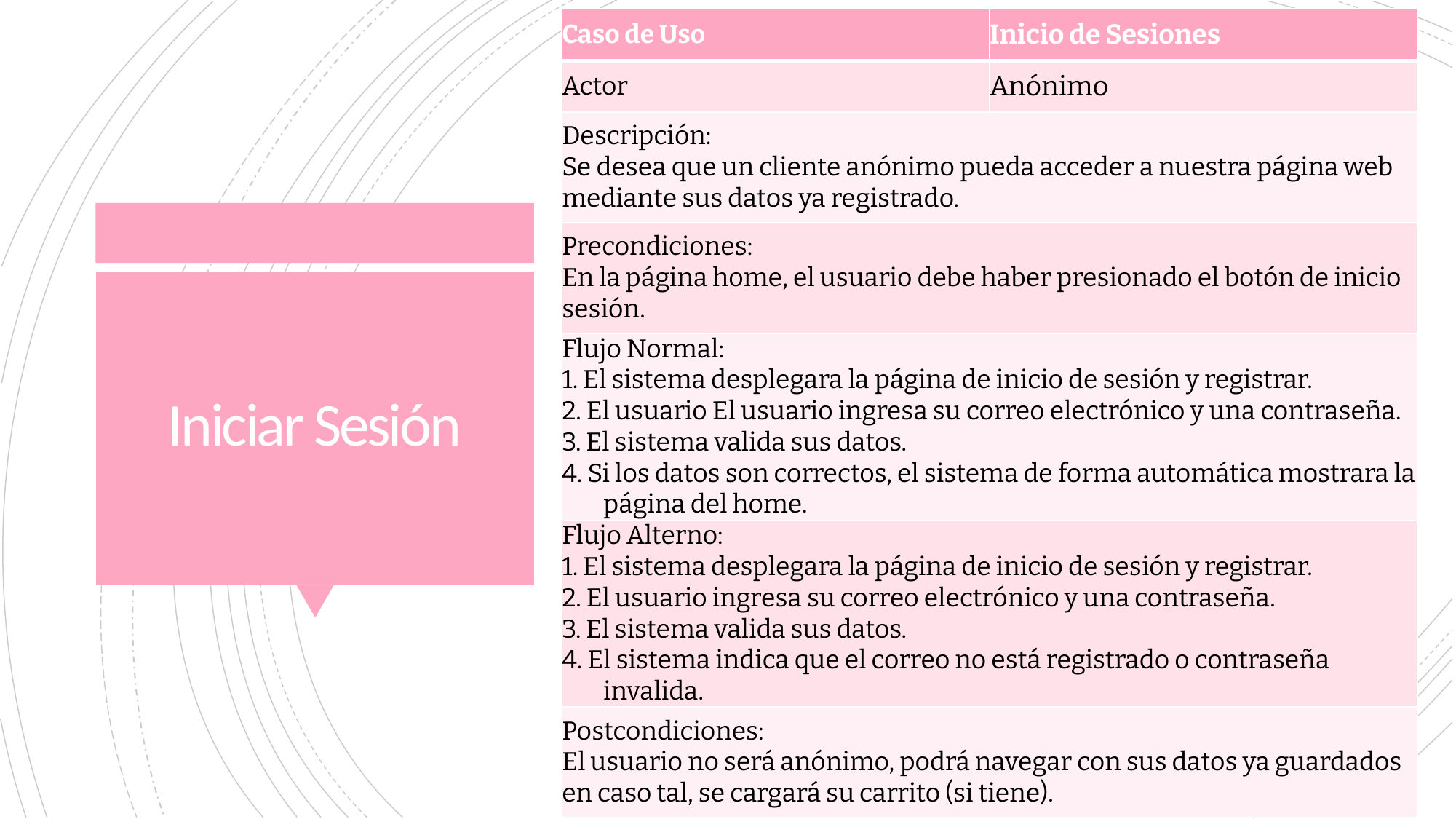

| Caso de Uso | Inicio de Sesiones |
| --- | --- |
| Actor | Anónimo |
| Descripción: Se desea que un cliente anónimo pueda acceder a nuestra página web mediante sus datos ya registrado. |  |
| Precondiciones: En la página home, el usuario debe haber presionado el botón de inicio sesión. |  |
| Flujo Normal: 1. El sistema desplegara la página de inicio de sesión y registrar. 2. El usuario El usuario ingresa su correo electrónico y una contraseña. 3. El sistema valida sus datos. 4. Si los datos son correctos, el sistema de forma automática mostrara la página del home. |  |
| Flujo Alterno: 1. El sistema desplegara la página de inicio de sesión y registrar. 2. El usuario ingresa su correo electrónico y una contraseña. 3. El sistema valida sus datos. 4. El sistema indica que el correo no está registrado o contraseña invalida. |  |
| Postcondiciones: El usuario no será anónimo, podrá navegar con sus datos ya guardados en caso tal, se cargará su carrito (si tiene). |  |
# Iniciar Sesión